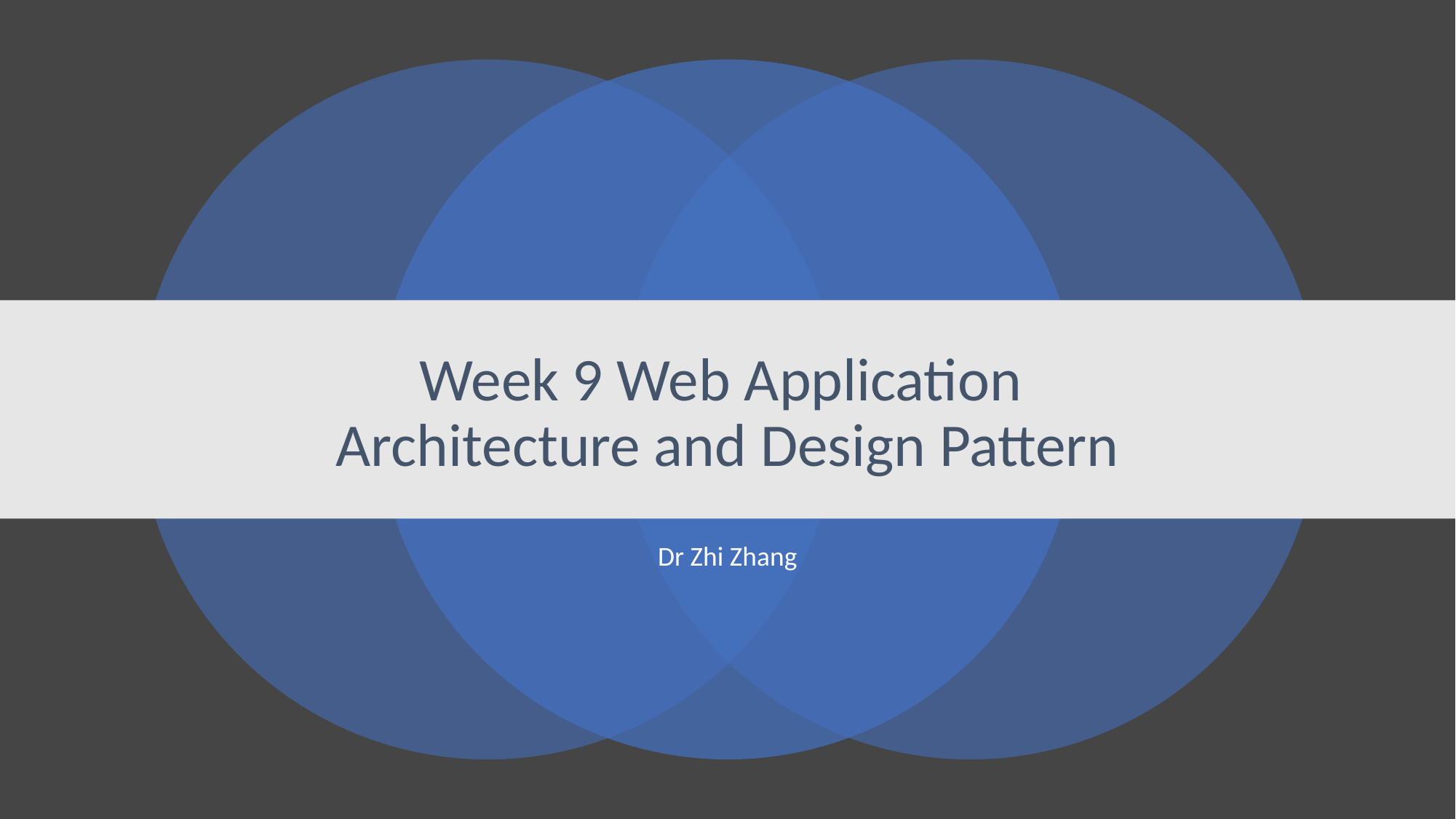

# Week 9 Web Application Architecture and Design Pattern
Dr Zhi Zhang